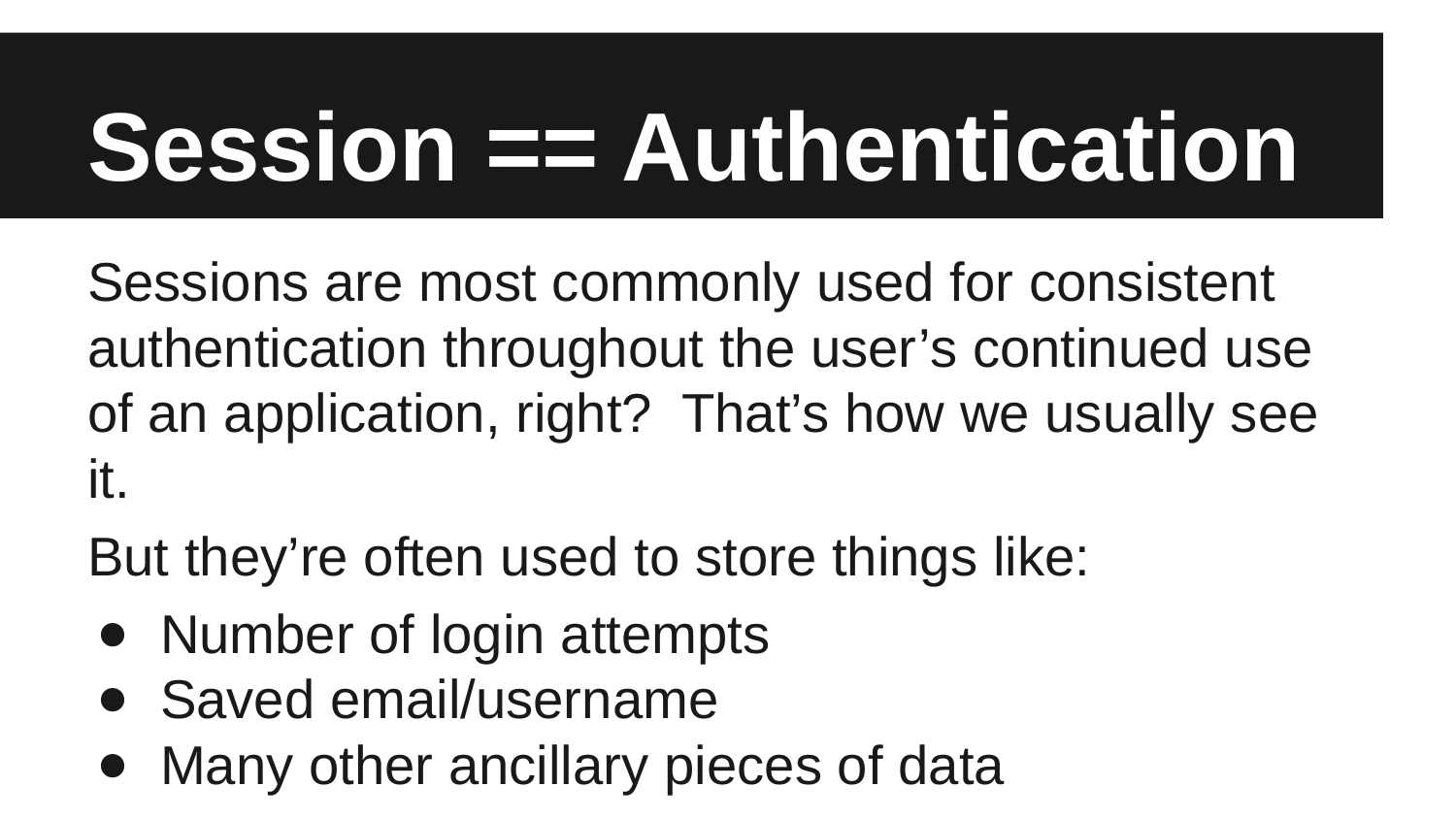

# Session == Authentication
Sessions are most commonly used for consistent authentication throughout the user’s continued use of an application, right?  That’s how we usually see it.
But they’re often used to store things like:
Number of login attempts
Saved email/username
Many other ancillary pieces of data